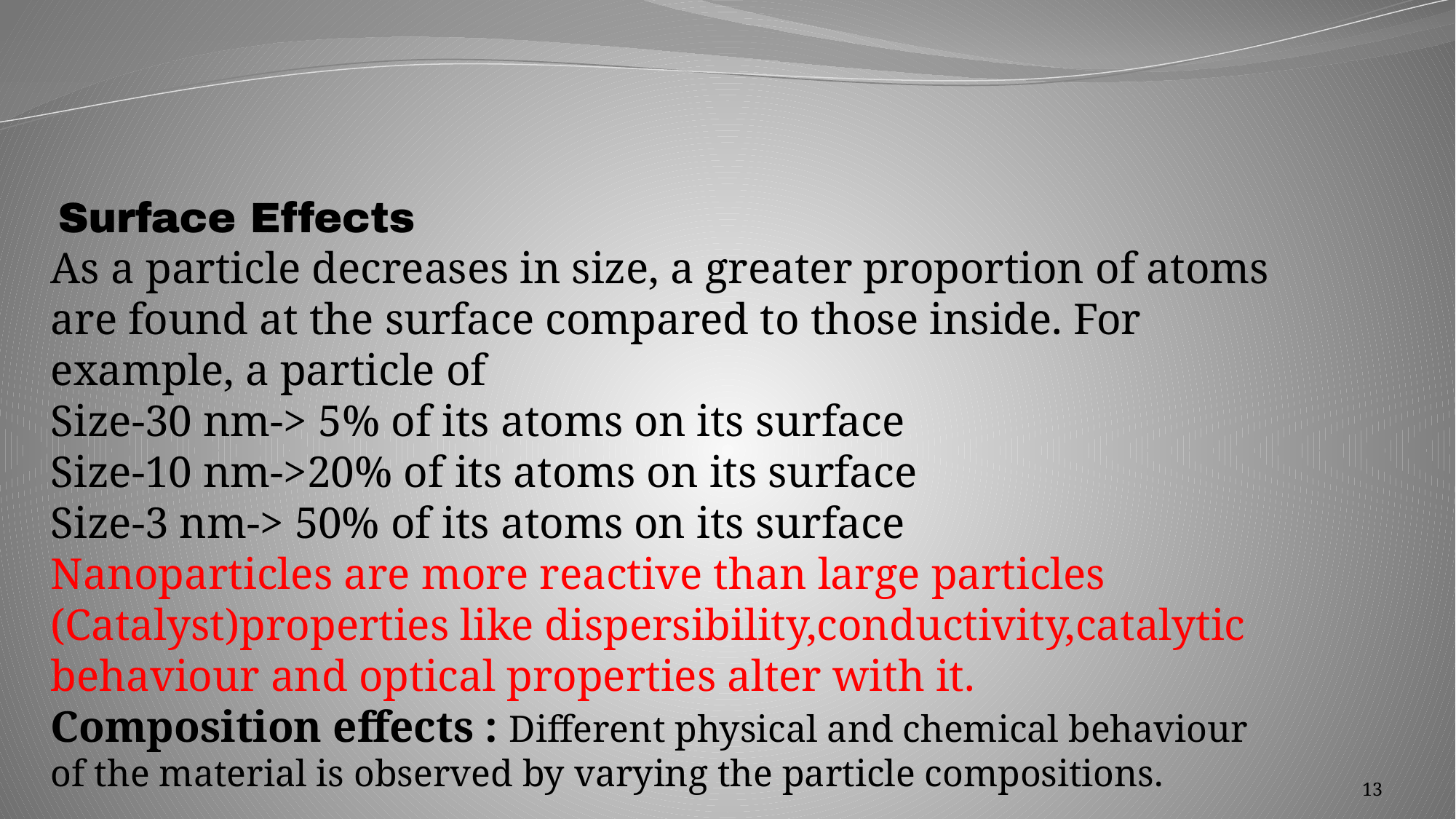

Surface Effects
As a particle decreases in size, a greater proportion of atoms are found at the surface compared to those inside. For example, a particle of
Size-30 nm-> 5% of its atoms on its surface
Size-10 nm->20% of its atoms on its surface
Size-3 nm-> 50% of its atoms on its surface
Nanoparticles are more reactive than large particles (Catalyst)properties like dispersibility,conductivity,catalytic behaviour and optical properties alter with it.
Composition effects : Different physical and chemical behaviour of the material is observed by varying the particle compositions.
13